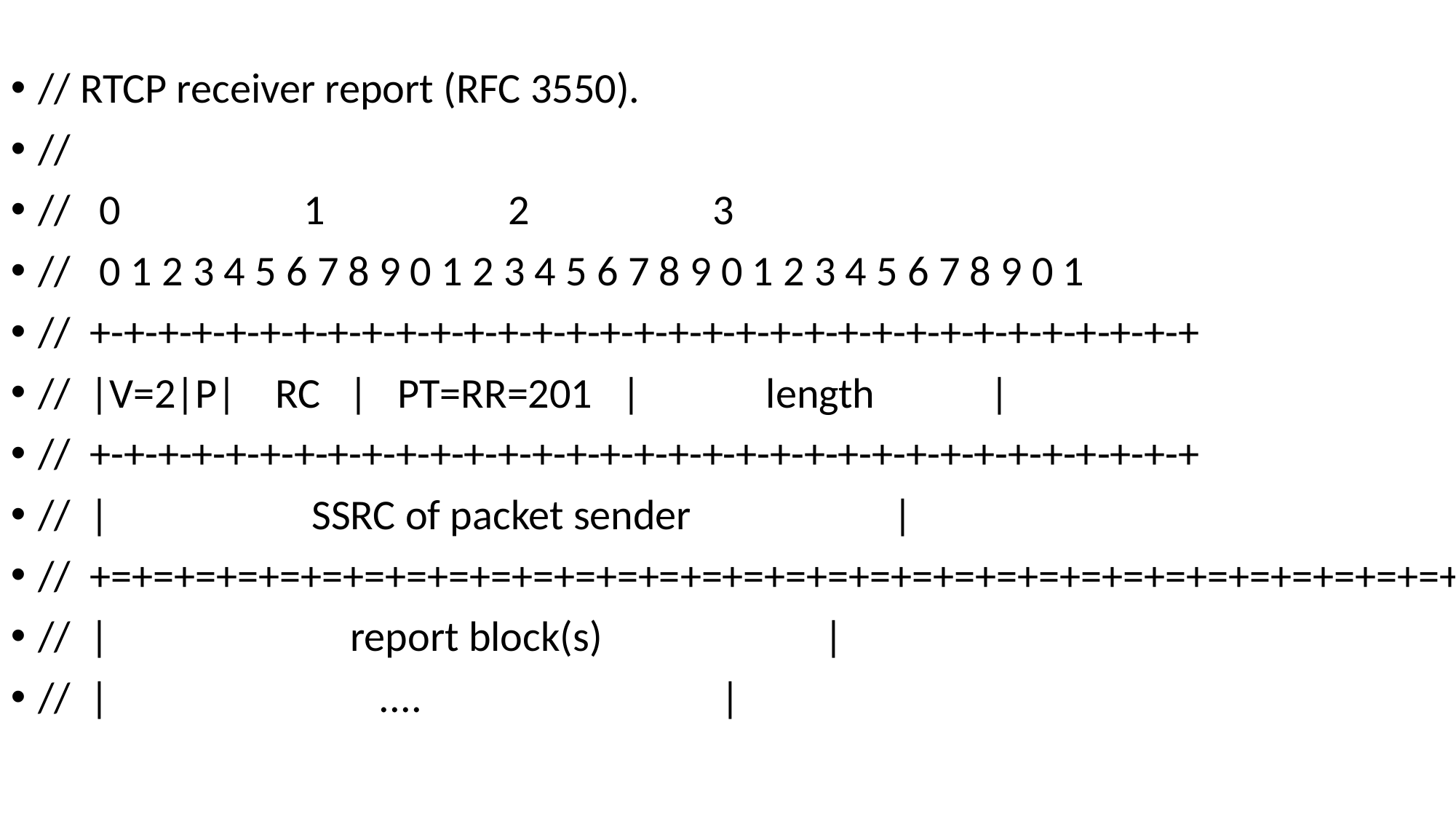

// RTCP receiver report (RFC 3550).
//
//   0                   1                   2                   3
//   0 1 2 3 4 5 6 7 8 9 0 1 2 3 4 5 6 7 8 9 0 1 2 3 4 5 6 7 8 9 0 1
//  +-+-+-+-+-+-+-+-+-+-+-+-+-+-+-+-+-+-+-+-+-+-+-+-+-+-+-+-+-+-+-+-+
//  |V=2|P|    RC   |   PT=RR=201   |             length            |
//  +-+-+-+-+-+-+-+-+-+-+-+-+-+-+-+-+-+-+-+-+-+-+-+-+-+-+-+-+-+-+-+-+
//  |                     SSRC of packet sender                     |
//  +=+=+=+=+=+=+=+=+=+=+=+=+=+=+=+=+=+=+=+=+=+=+=+=+=+=+=+=+=+=+=+=+
//  |                         report block(s)                       |
//  |                            ....                               |